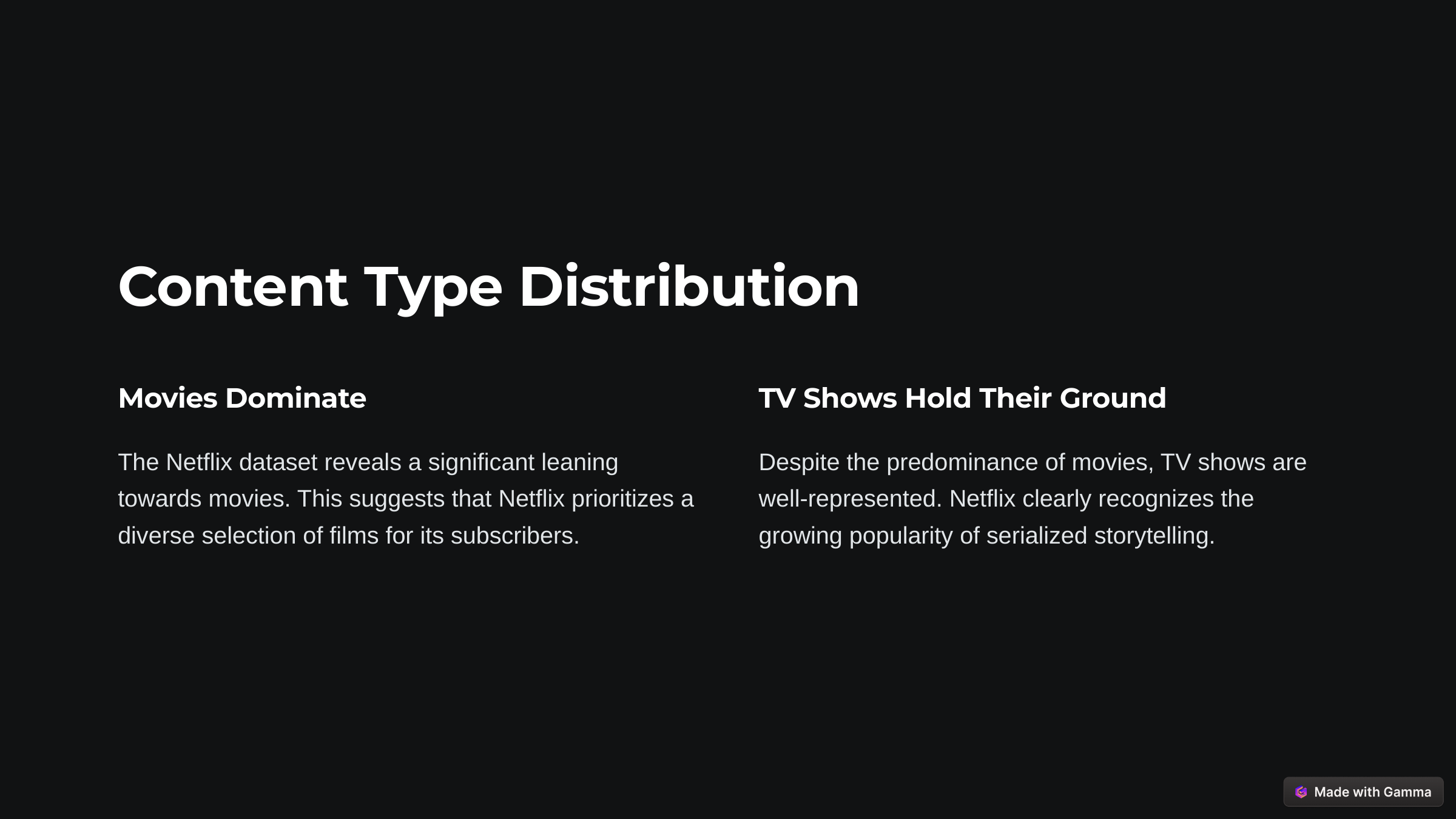

Content Type Distribution
Movies Dominate
TV Shows Hold Their Ground
The Netflix dataset reveals a significant leaning towards movies. This suggests that Netflix prioritizes a diverse selection of films for its subscribers.
Despite the predominance of movies, TV shows are well-represented. Netflix clearly recognizes the growing popularity of serialized storytelling.